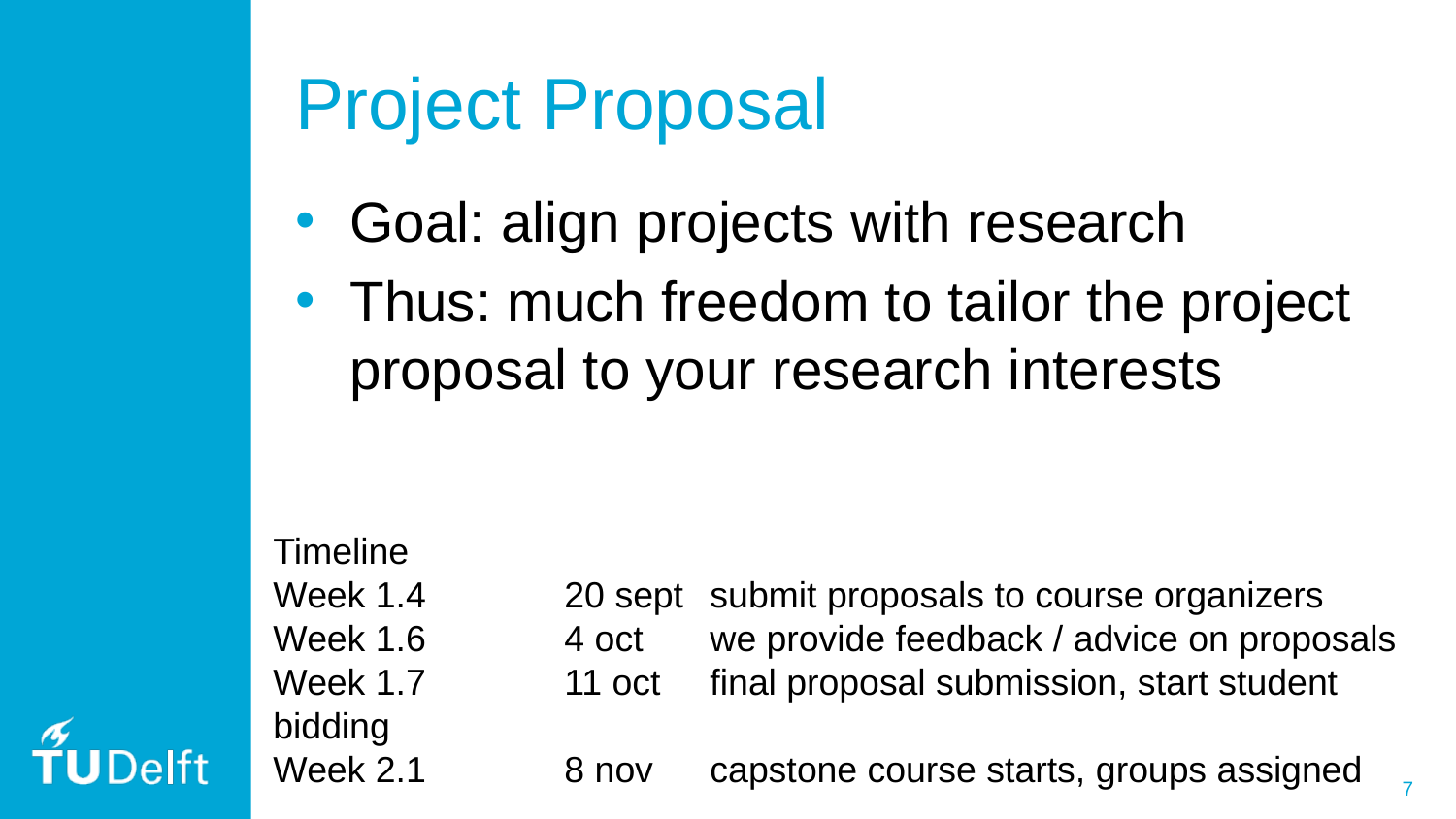

# Project Proposal
Goal: align projects with research
Thus: much freedom to tailor the project proposal to your research interests
Timeline
Week 1.4	20 sept 	submit proposals to course organizers
Week 1.6 	4 oct 	we provide feedback / advice on proposals
Week 1.7 	11 oct	final proposal submission, start student bidding
Week 2.1 	8 nov 	capstone course starts, groups assigned